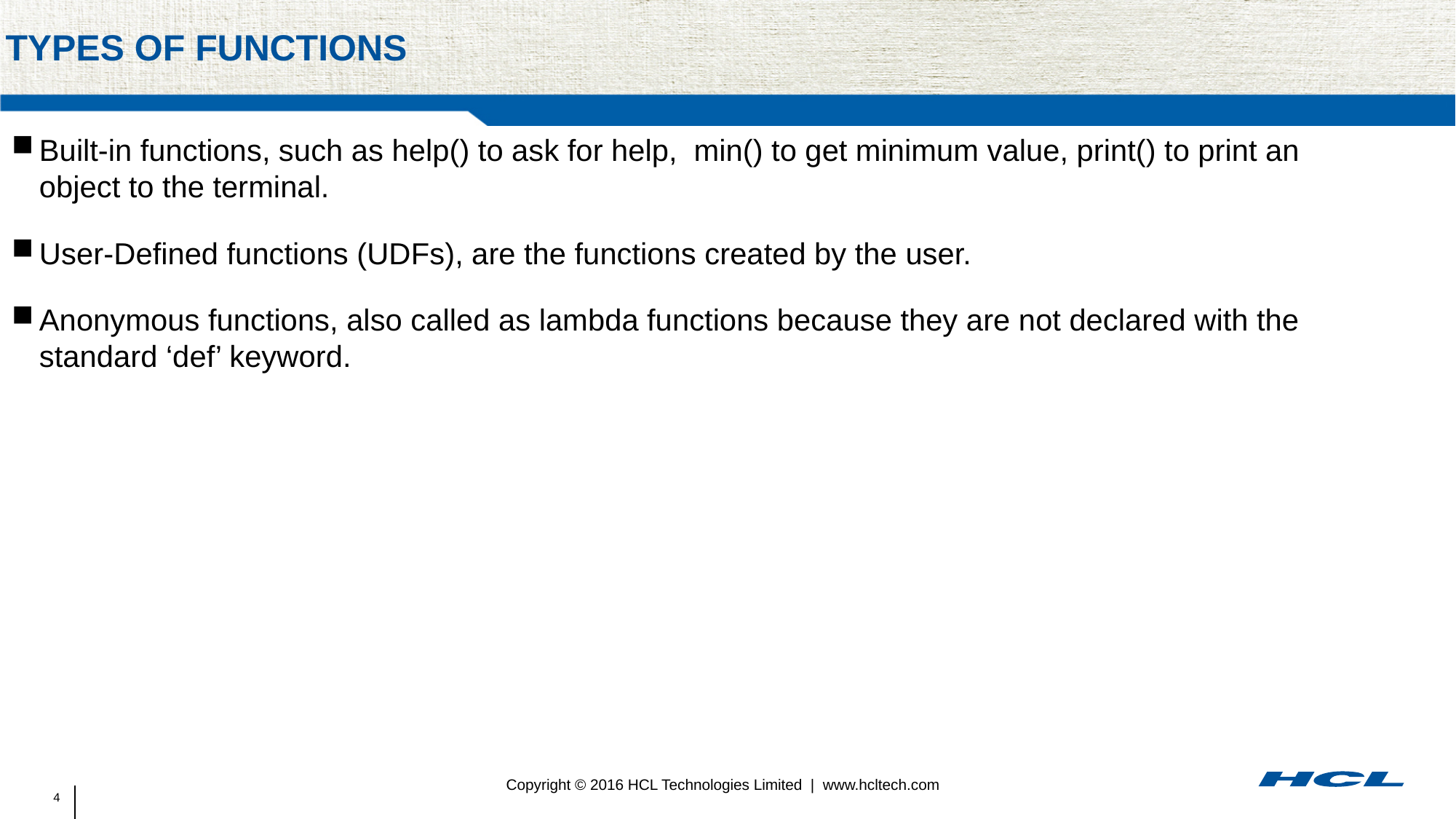

# Types of Functions
Built-in functions, such as help() to ask for help,  min() to get minimum value, print() to print an object to the terminal.
User-Defined functions (UDFs), are the functions created by the user.
Anonymous functions, also called as lambda functions because they are not declared with the standard ‘def’ keyword.